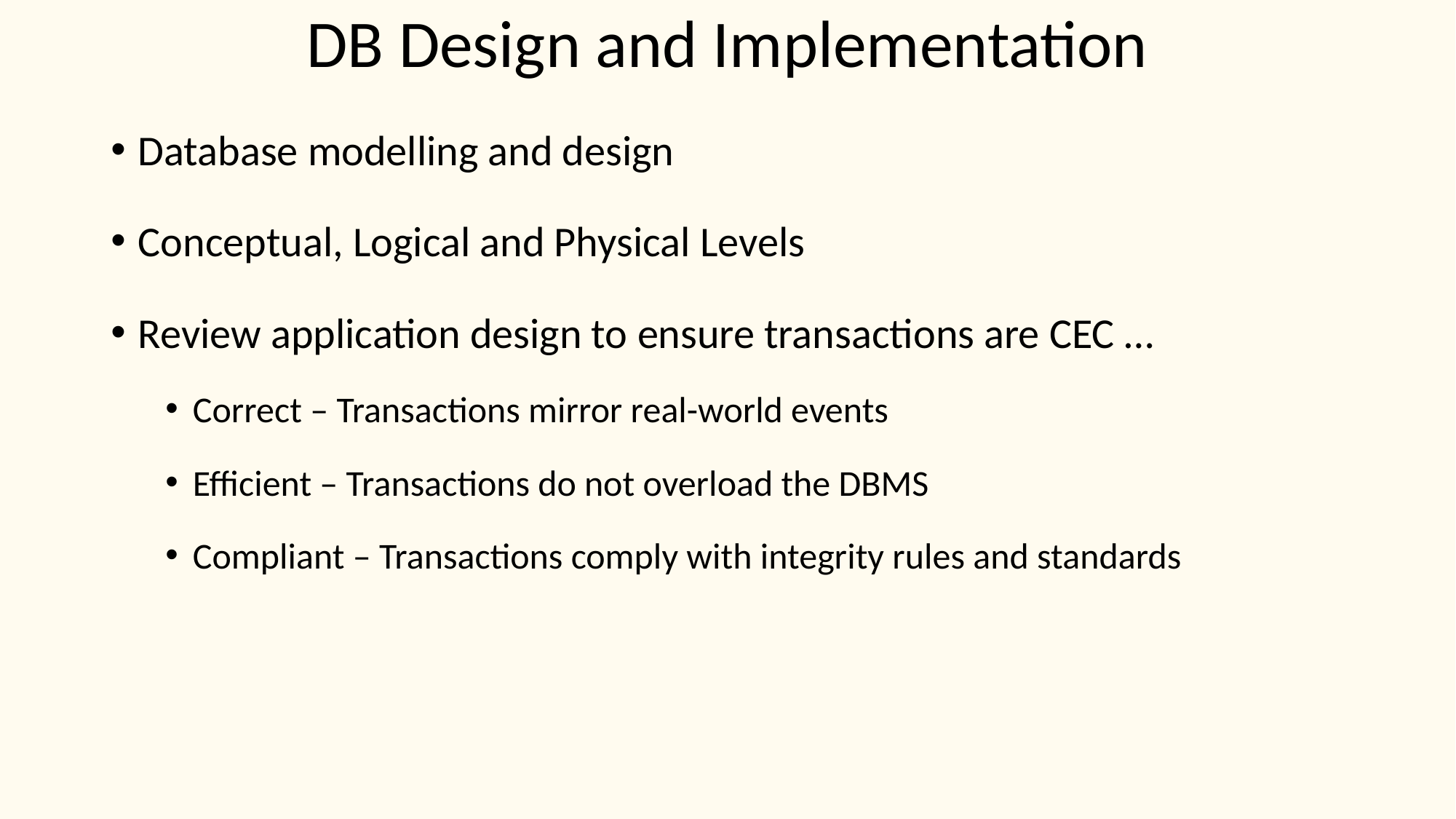

# DB Design and Implementation
Database modelling and design
Conceptual, Logical and Physical Levels
Review application design to ensure transactions are CEC …
Correct – Transactions mirror real-world events
Efficient – Transactions do not overload the DBMS
Compliant – Transactions comply with integrity rules and standards